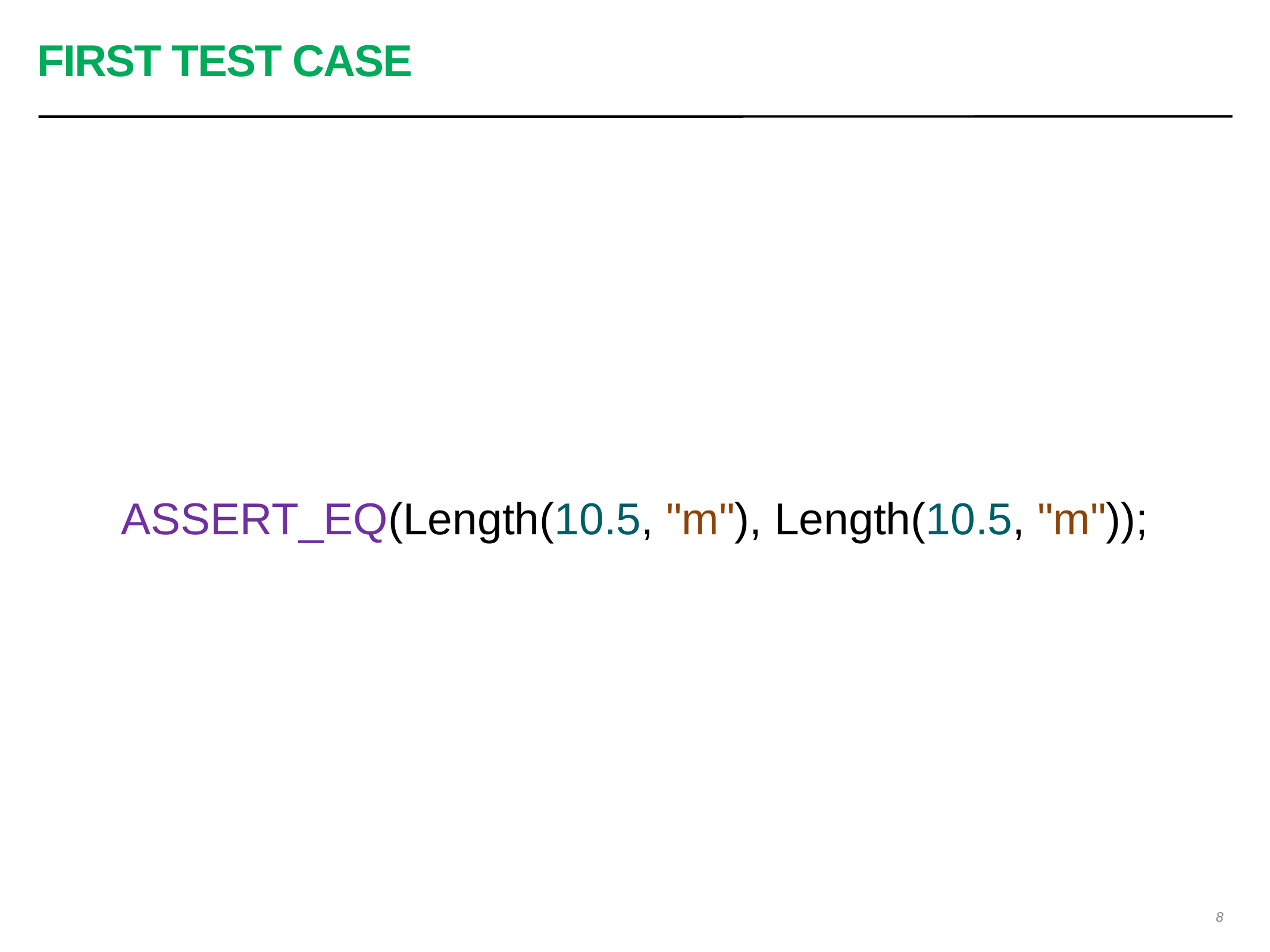

# First Test Case
ASSERT_EQ(Length(10.5, "m"), Length(10.5, "m"));
8